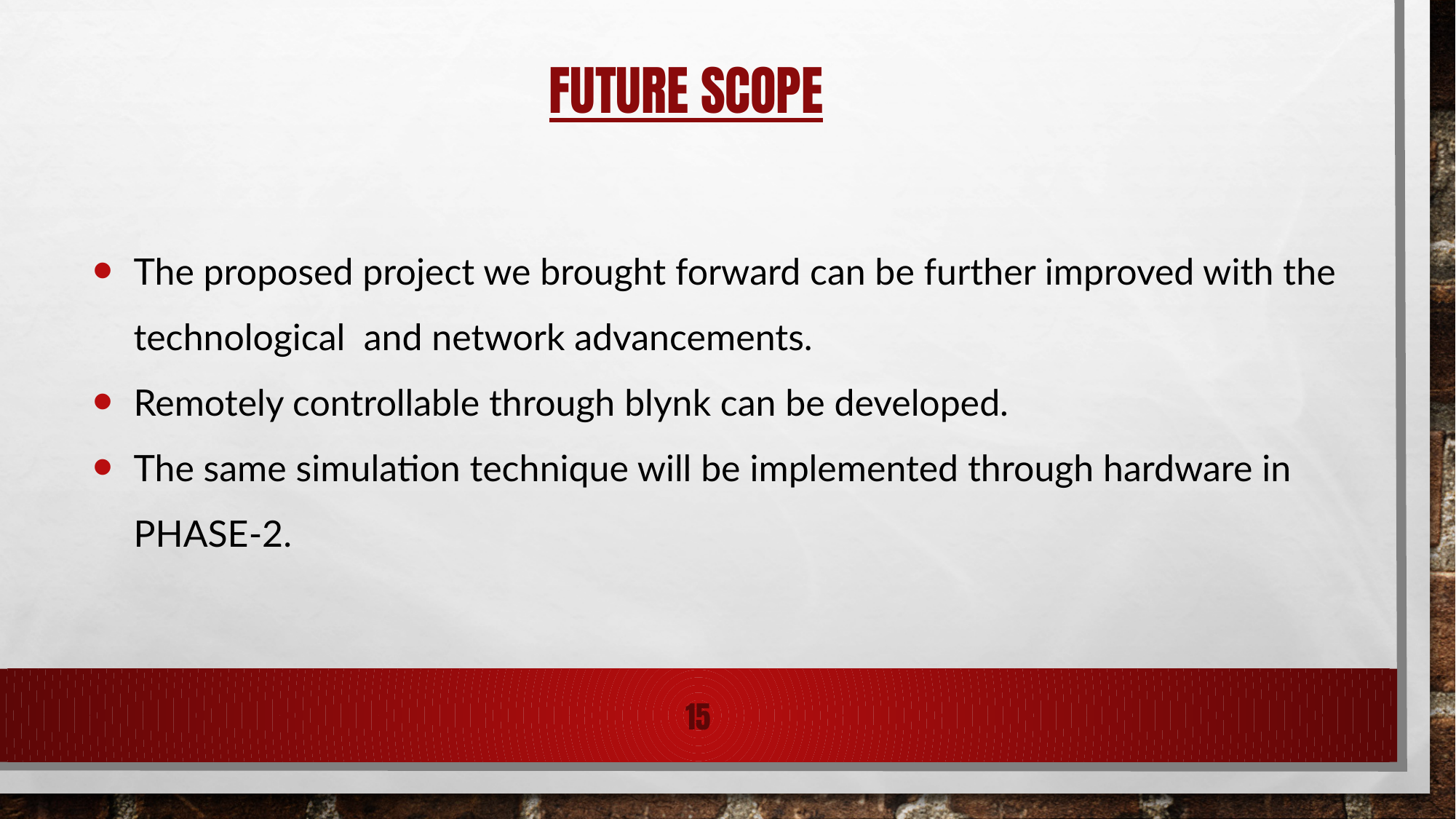

# Future scope
The proposed project we brought forward can be further improved with the technological  and network advancements.
Remotely controllable through blynk can be developed.
The same simulation technique will be implemented through hardware in PHASE-2.

15